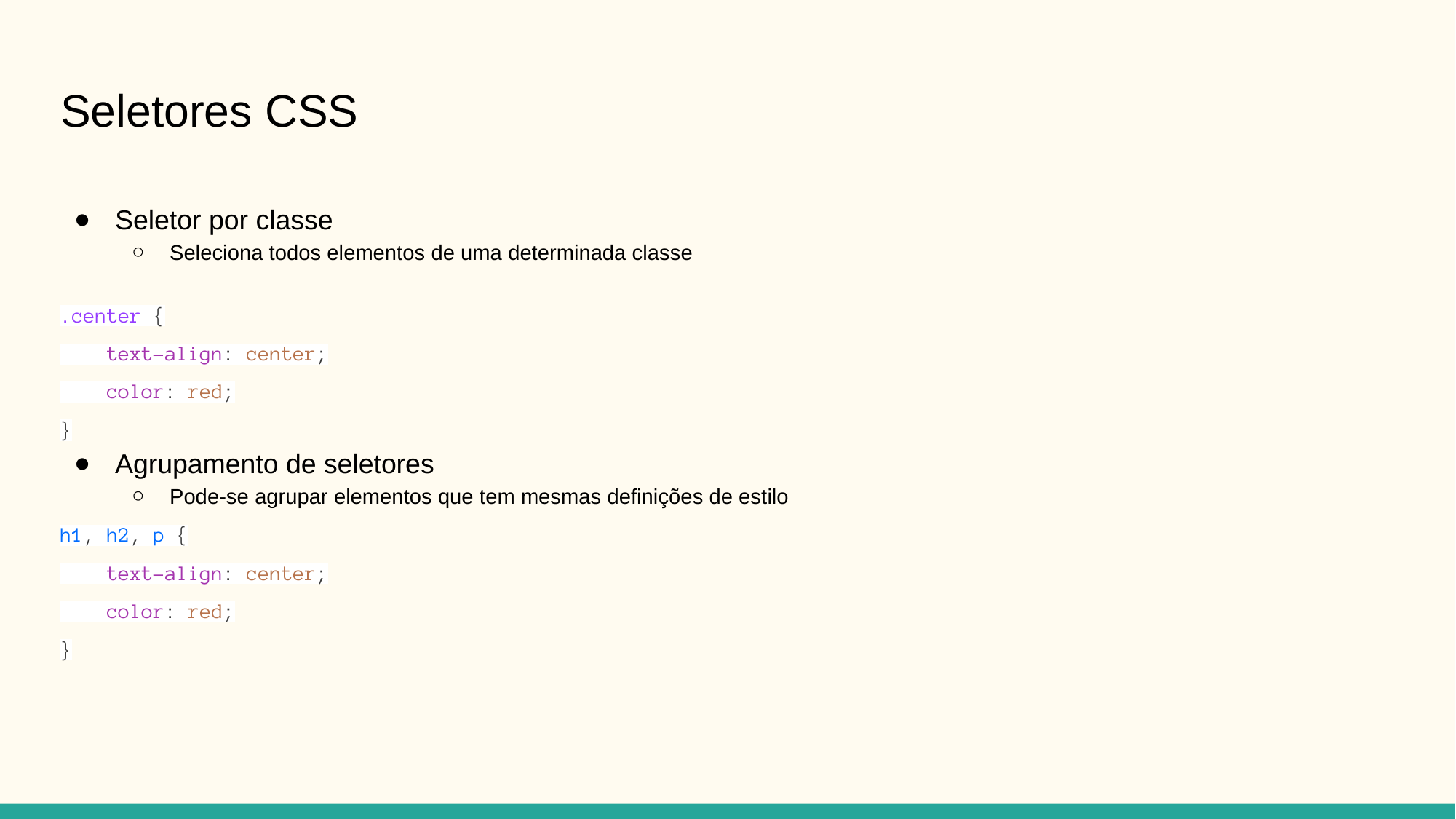

# Seletores CSS
Seletor por classe
Seleciona todos elementos de uma determinada classe
.center {
    text-align: center;
    color: red;
}
Agrupamento de seletores
Pode-se agrupar elementos que tem mesmas definições de estilo
h1, h2, p {
    text-align: center;
    color: red;
}